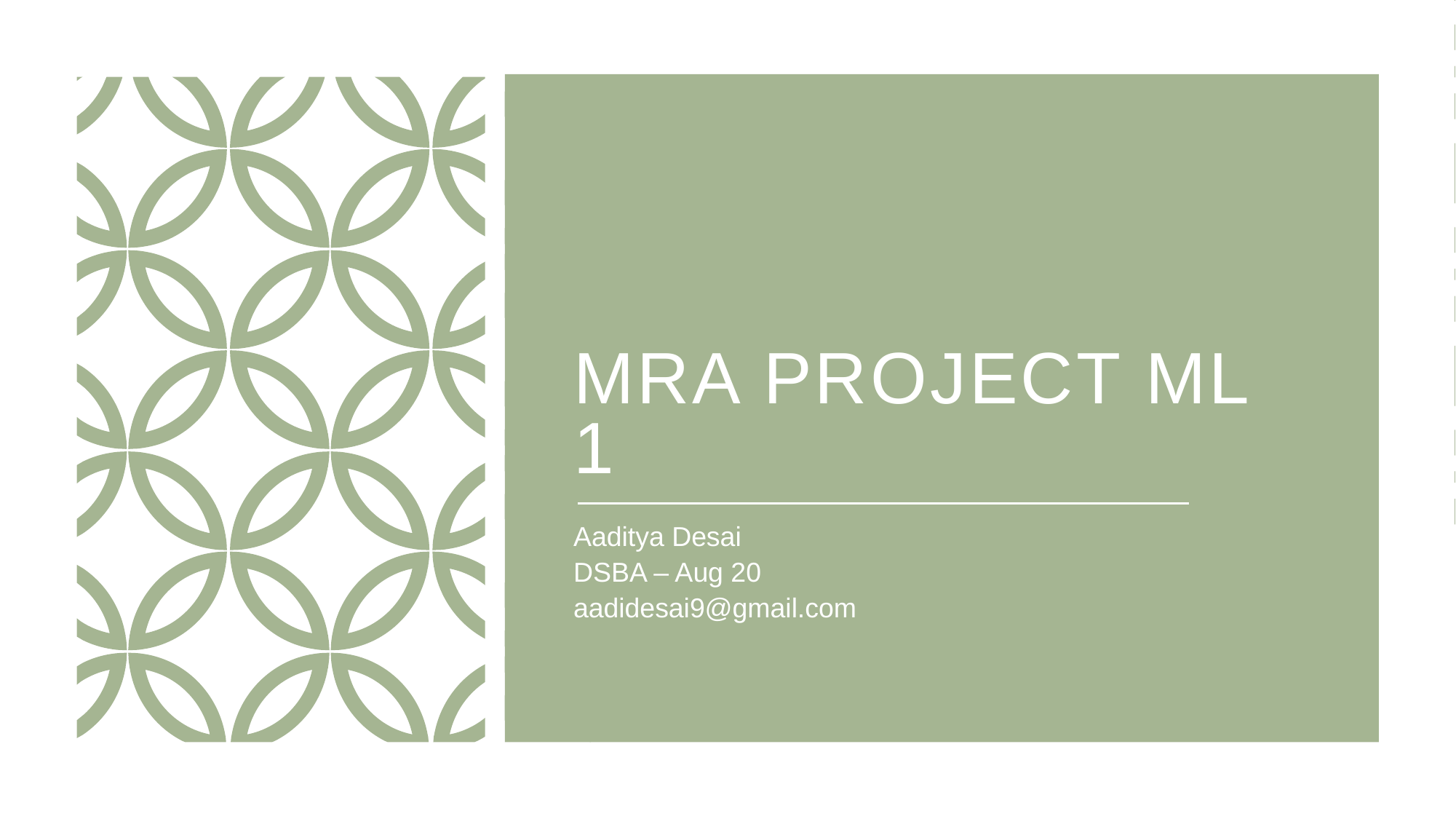

# MRA Project ML 1

Aaditya Desai
DSBA – Aug 20
aadidesai9@gmail.com